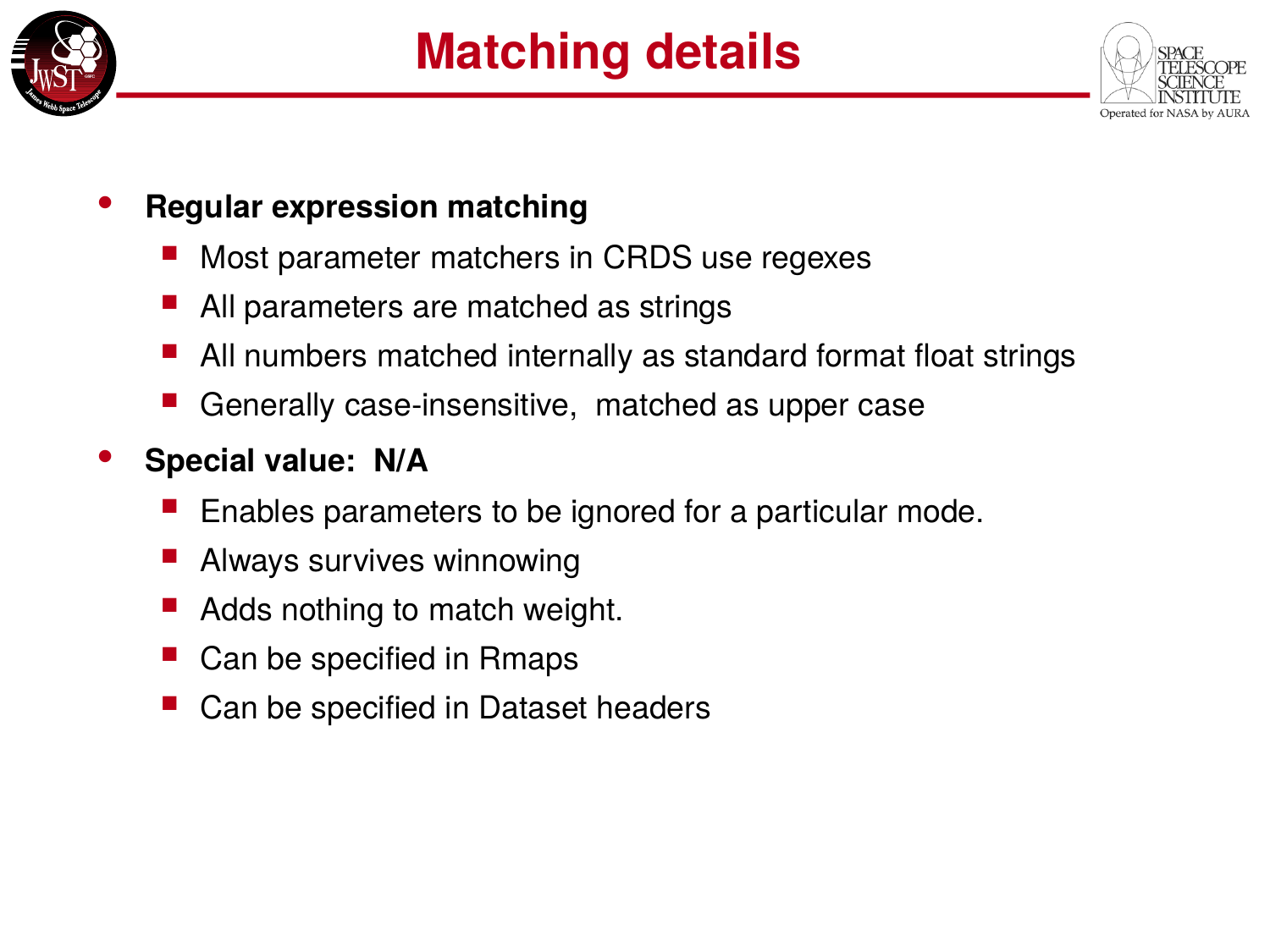

# Matching details
Regular expression matching
Most parameter matchers in CRDS use regexes
All parameters are matched as strings
All numbers matched internally as standard format float strings
Generally case-insensitive,  matched as upper case
Special value:  N/A
Enables parameters to be ignored for a particular mode.
Always survives winnowing
Adds nothing to match weight.
Can be specified in Rmaps
Can be specified in Dataset headers